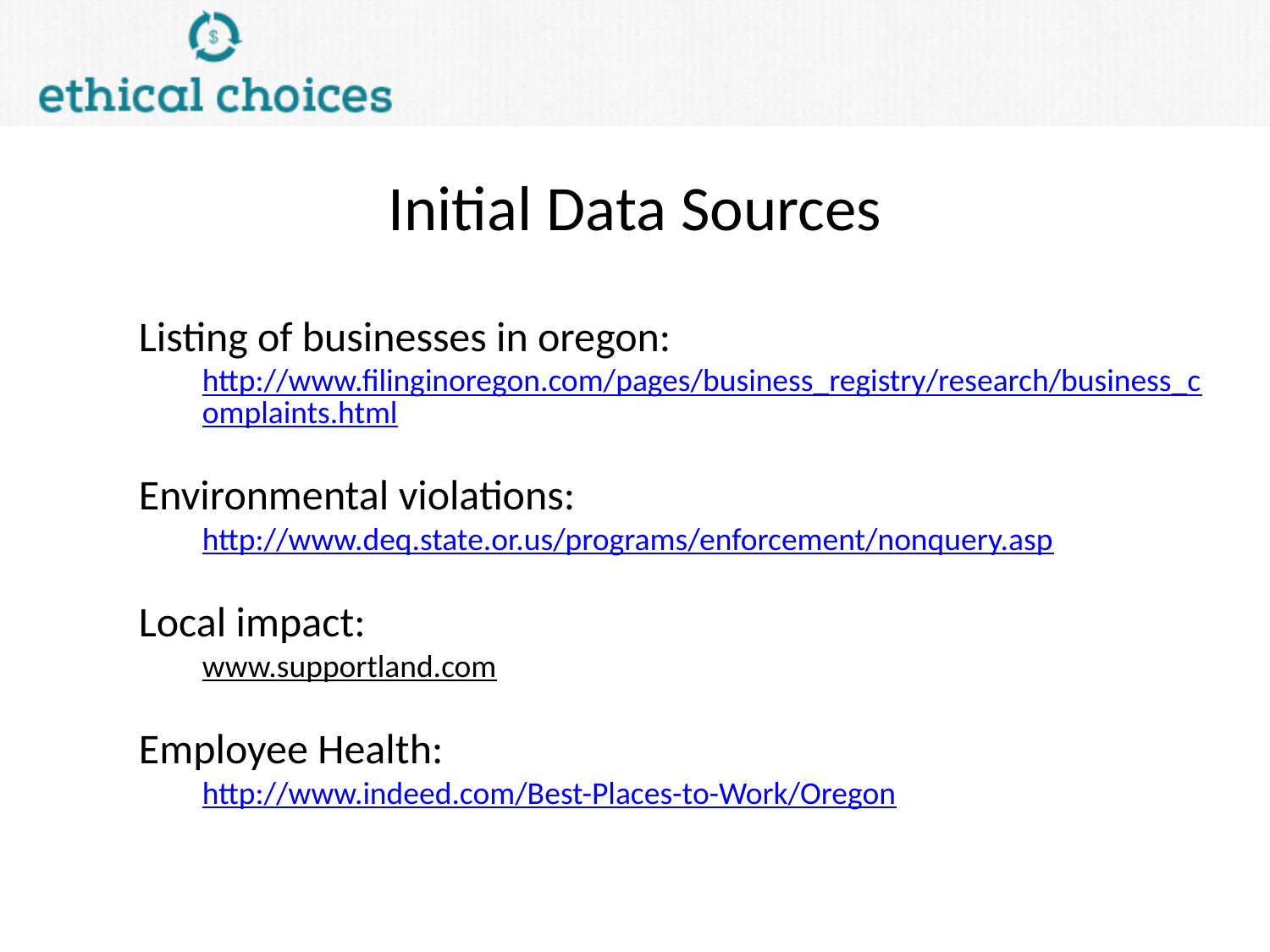

Initial Data Sources
Listing of businesses in oregon:
http://www.filinginoregon.com/pages/business_registry/research/business_complaints.html

Environmental violations:
http://www.deq.state.or.us/programs/enforcement/nonquery.asp

Local impact:
www.supportland.com

Employee Health:
http://www.indeed.com/Best-Places-to-Work/Oregon